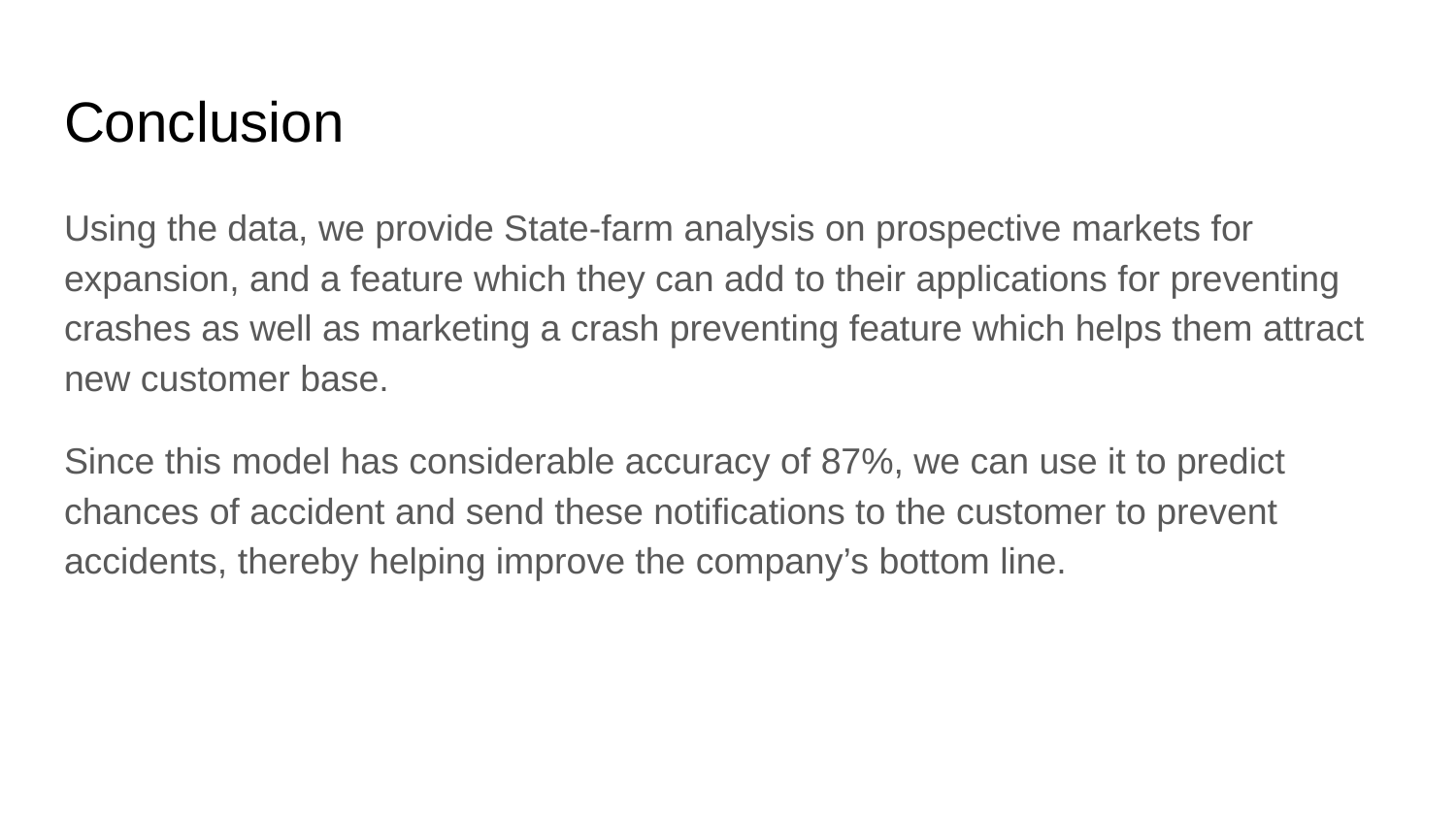

# Conclusion
Using the data, we provide State-farm analysis on prospective markets for expansion, and a feature which they can add to their applications for preventing crashes as well as marketing a crash preventing feature which helps them attract new customer base.
Since this model has considerable accuracy of 87%, we can use it to predict chances of accident and send these notifications to the customer to prevent accidents, thereby helping improve the company’s bottom line.